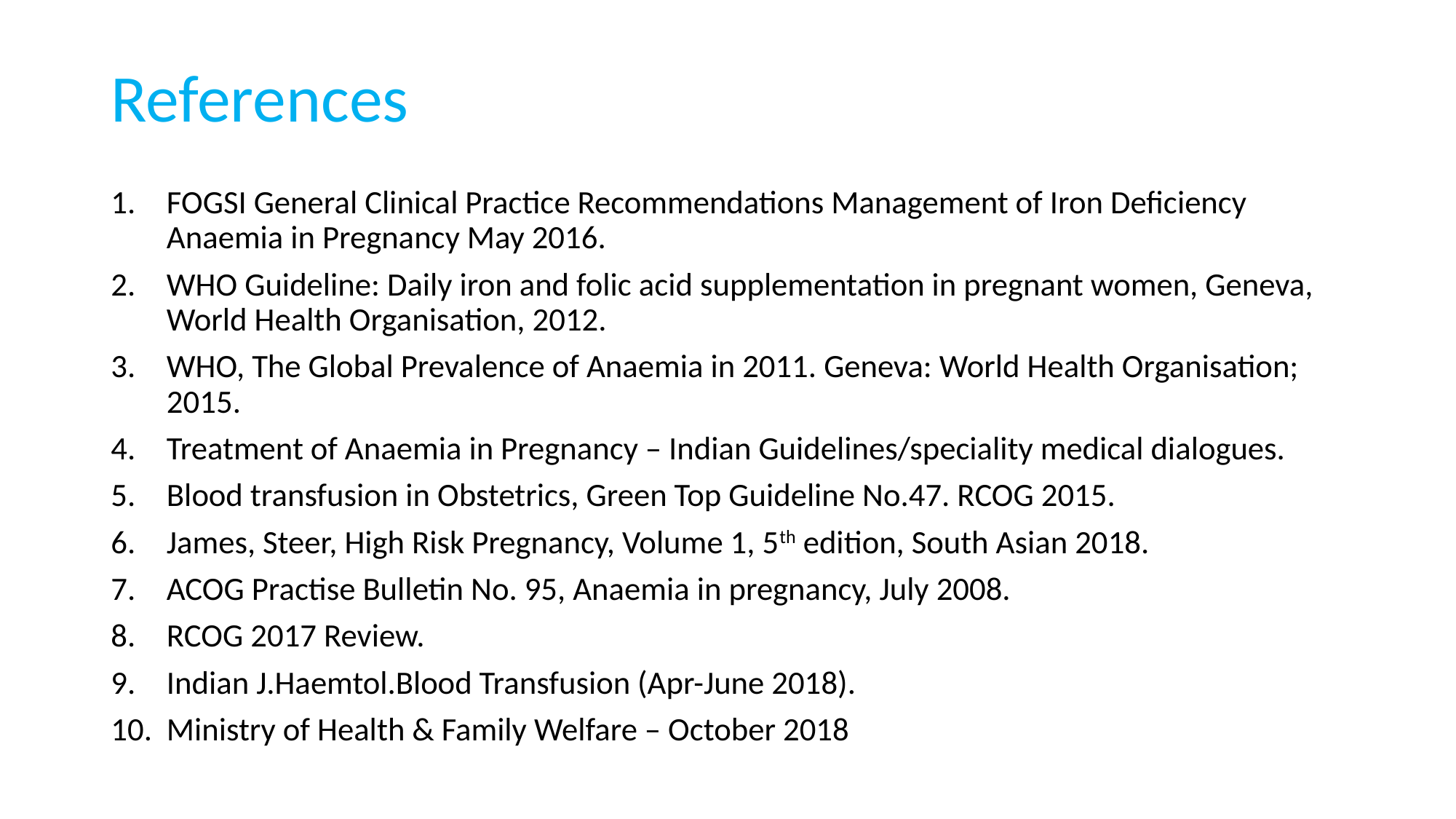

# References
FOGSI General Clinical Practice Recommendations Management of Iron Deficiency Anaemia in Pregnancy May 2016.
WHO Guideline: Daily iron and folic acid supplementation in pregnant women, Geneva, World Health Organisation, 2012.
WHO, The Global Prevalence of Anaemia in 2011. Geneva: World Health Organisation; 2015.
Treatment of Anaemia in Pregnancy – Indian Guidelines/speciality medical dialogues.
Blood transfusion in Obstetrics, Green Top Guideline No.47. RCOG 2015.
James, Steer, High Risk Pregnancy, Volume 1, 5th edition, South Asian 2018.
ACOG Practise Bulletin No. 95, Anaemia in pregnancy, July 2008.
RCOG 2017 Review.
Indian J.Haemtol.Blood Transfusion (Apr-June 2018).
Ministry of Health & Family Welfare – October 2018